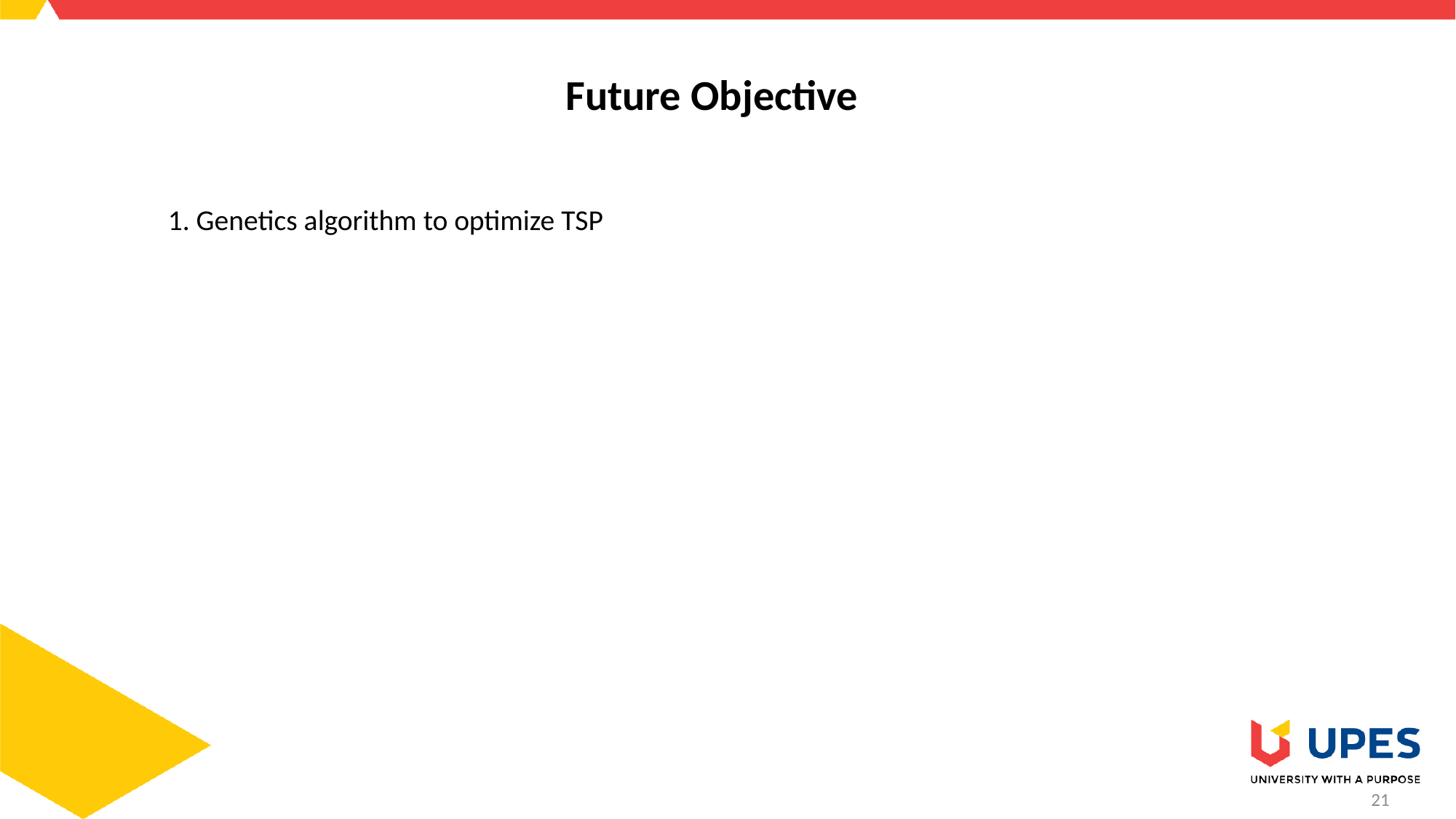

Future Objective
1. Genetics algorithm to optimize TSP